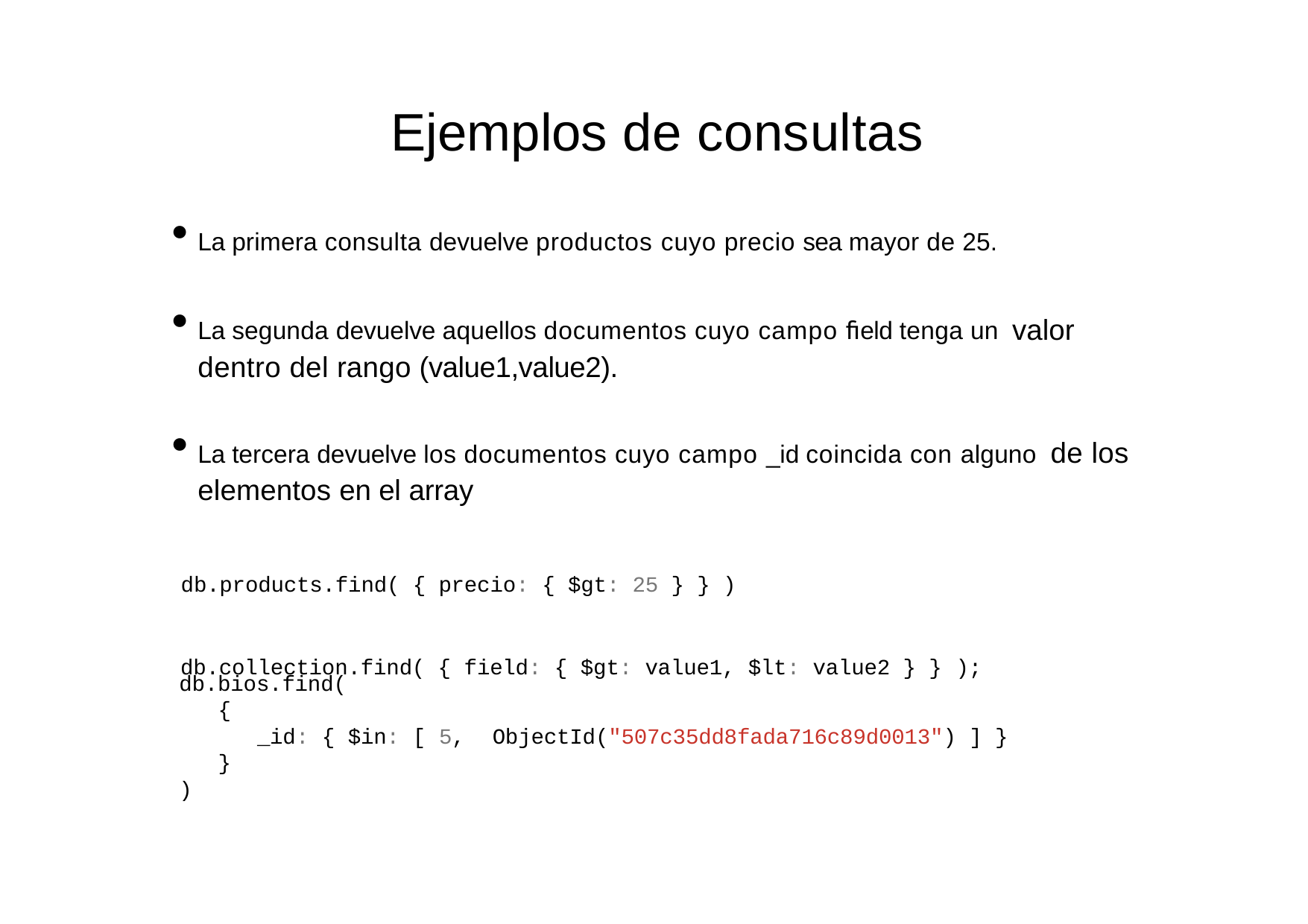

# Ejemplos de consultas
La primera consulta devuelve productos cuyo precio sea mayor de 25.

La segunda devuelve aquellos documentos cuyo campo ﬁeld tenga un  valor dentro del rango (value1,value2).

La tercera devuelve los documentos cuyo campo _id coincida con alguno  de los elementos en el array
db.products.find( { precio: { $gt: 25 } } )  db.collection.find( { field: { $gt: value1, $lt: value2 } } );
db.bios.find(
{
_id: { $in: [
}
5,	ObjectId("507c35dd8fada716c89d0013") ] }
)